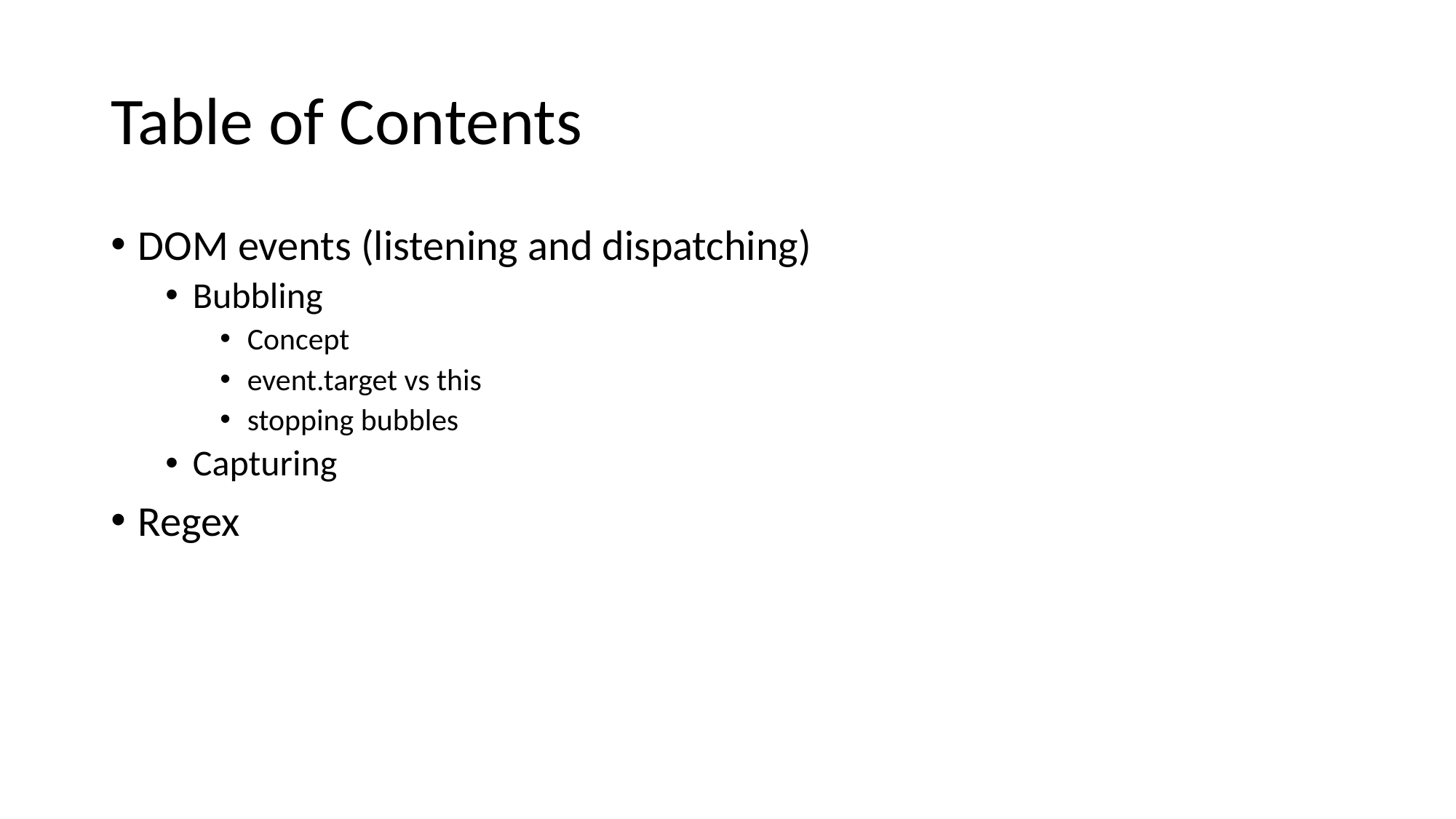

# Table of Contents
DOM events (listening and dispatching)
Bubbling
Concept
event.target vs this
stopping bubbles
Capturing
Regex